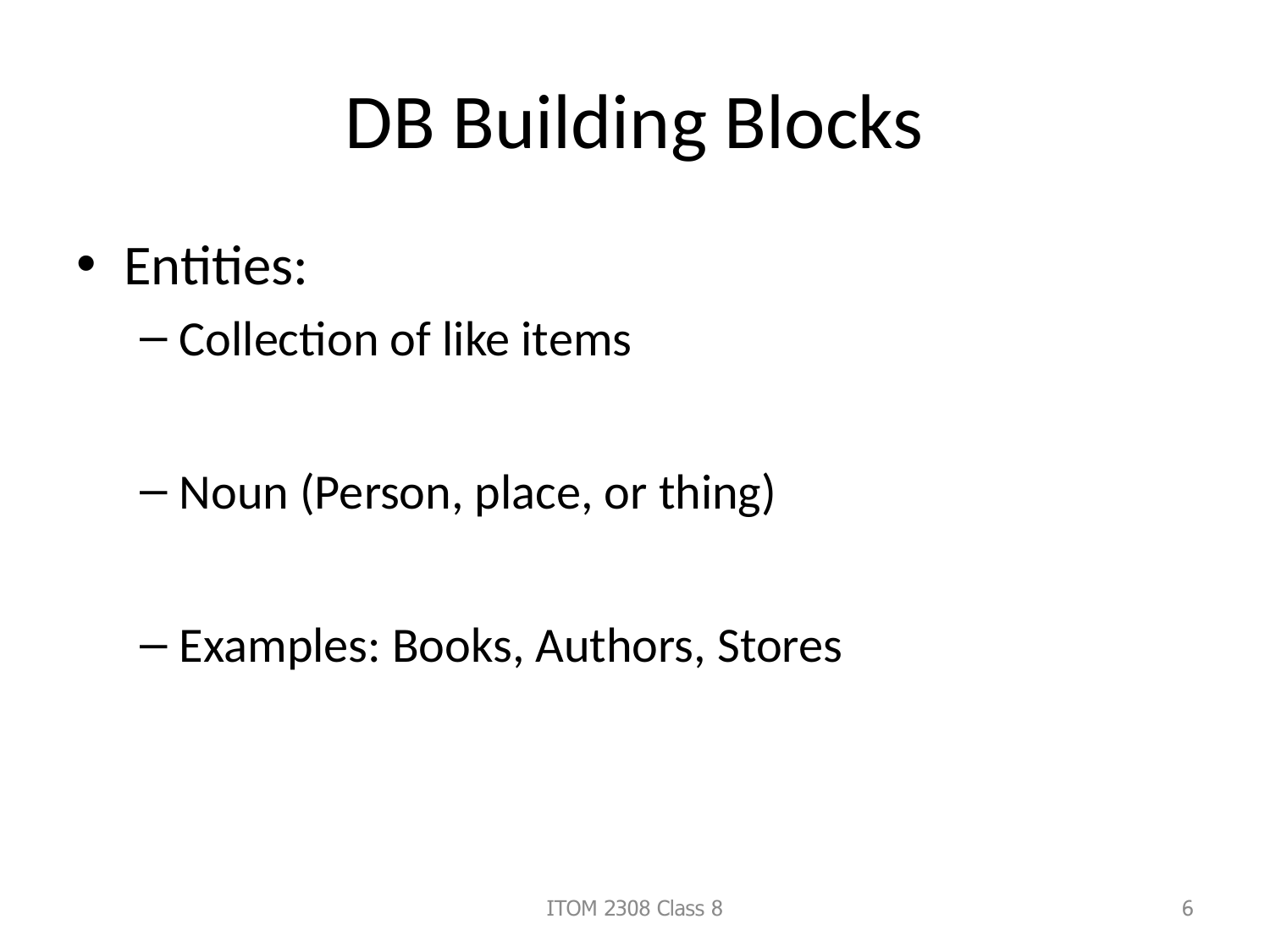

# DB Building Blocks
Entities:
Collection of like items

Noun (Person, place, or thing)

Examples: Books, Authors, Stores
ITOM 2308 Class 8
6